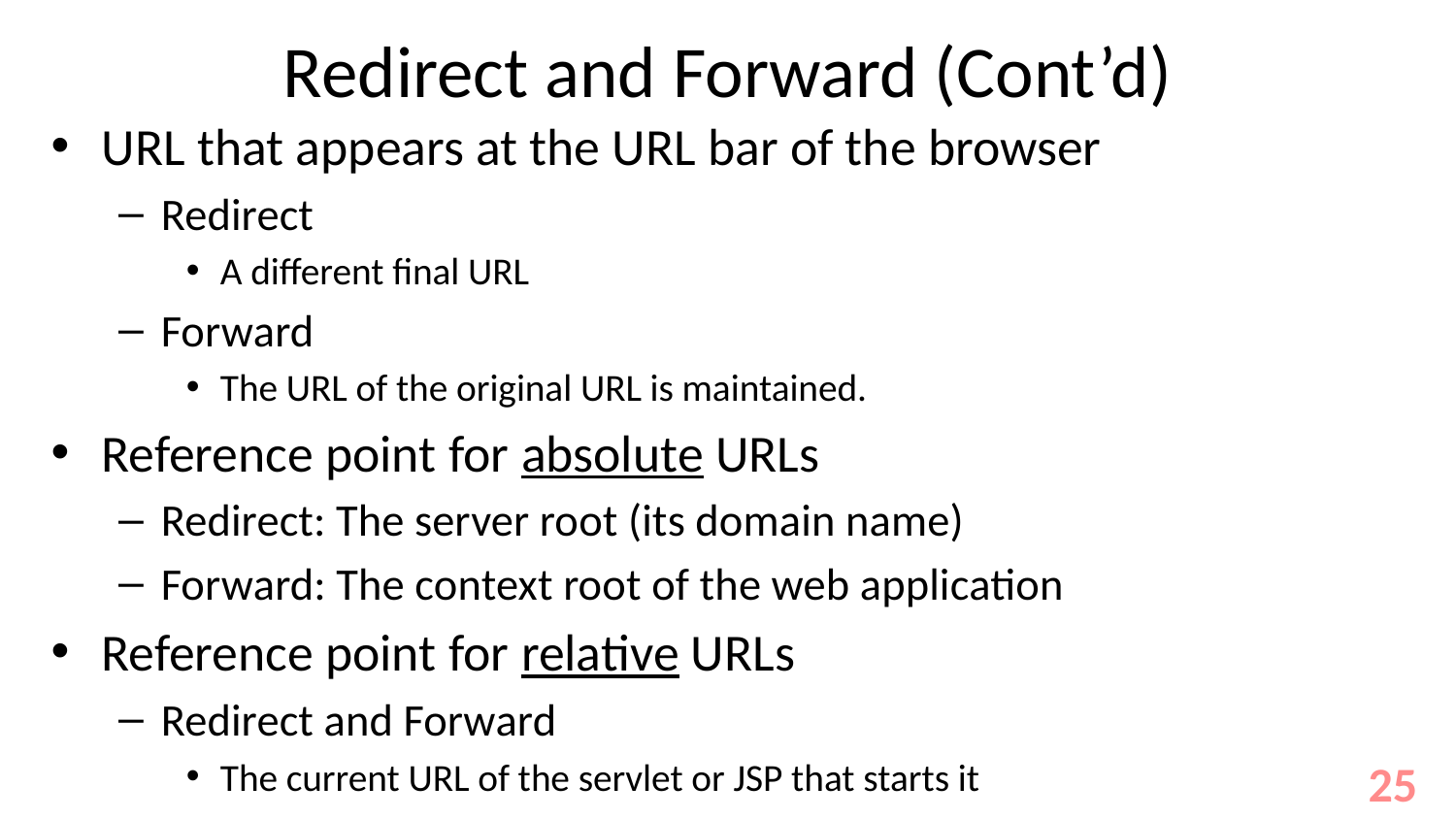

# Redirect and Forward (Cont’d)
URL that appears at the URL bar of the browser
Redirect
A different final URL
Forward
The URL of the original URL is maintained.
Reference point for absolute URLs
Redirect: The server root (its domain name)
Forward: The context root of the web application
Reference point for relative URLs
Redirect and Forward
The current URL of the servlet or JSP that starts it
25